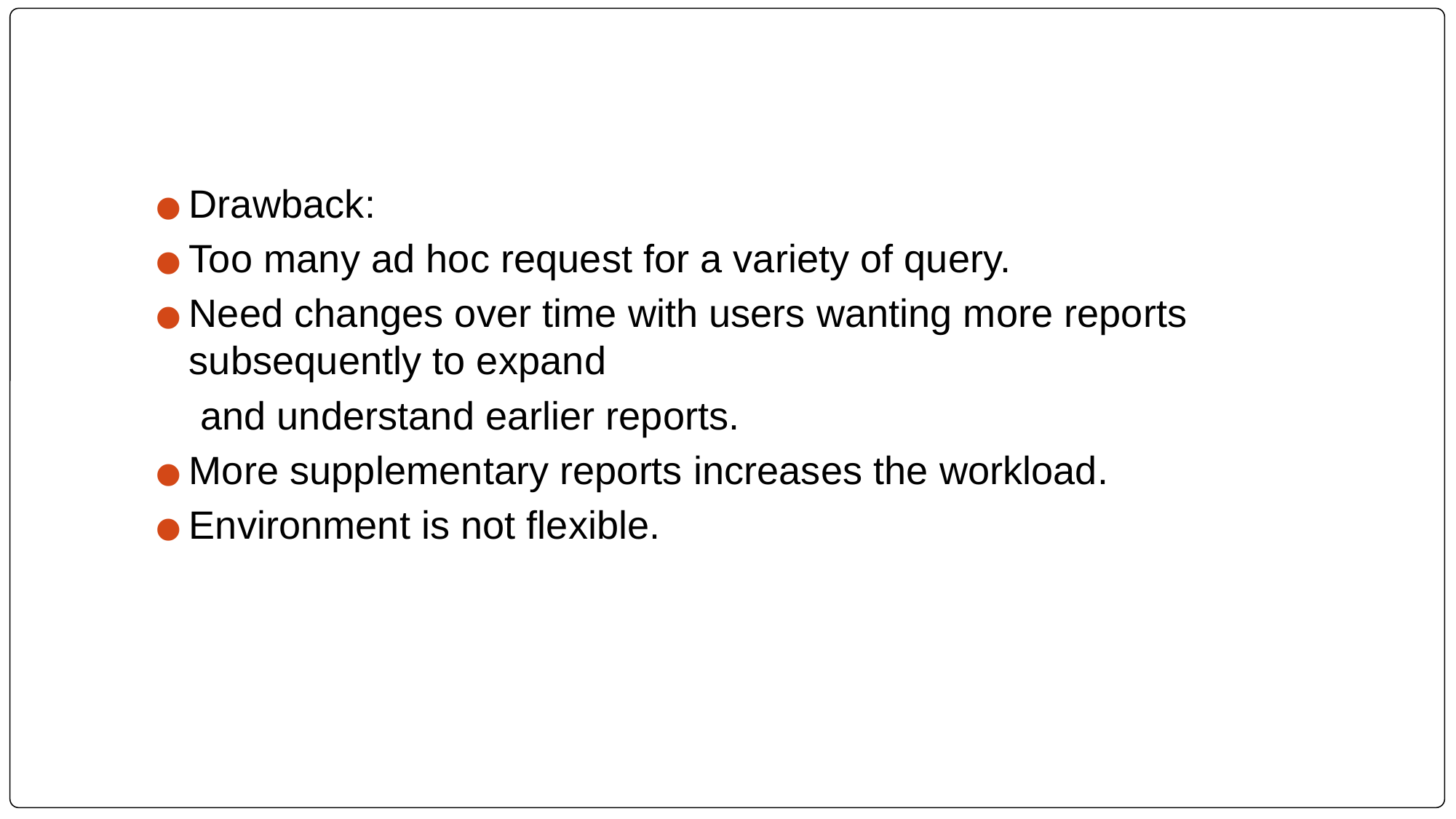

#
Drawback:
Too many ad hoc request for a variety of query.
Need changes over time with users wanting more reports subsequently to expand
    and understand earlier reports.
More supplementary reports increases the workload.
Environment is not flexible.